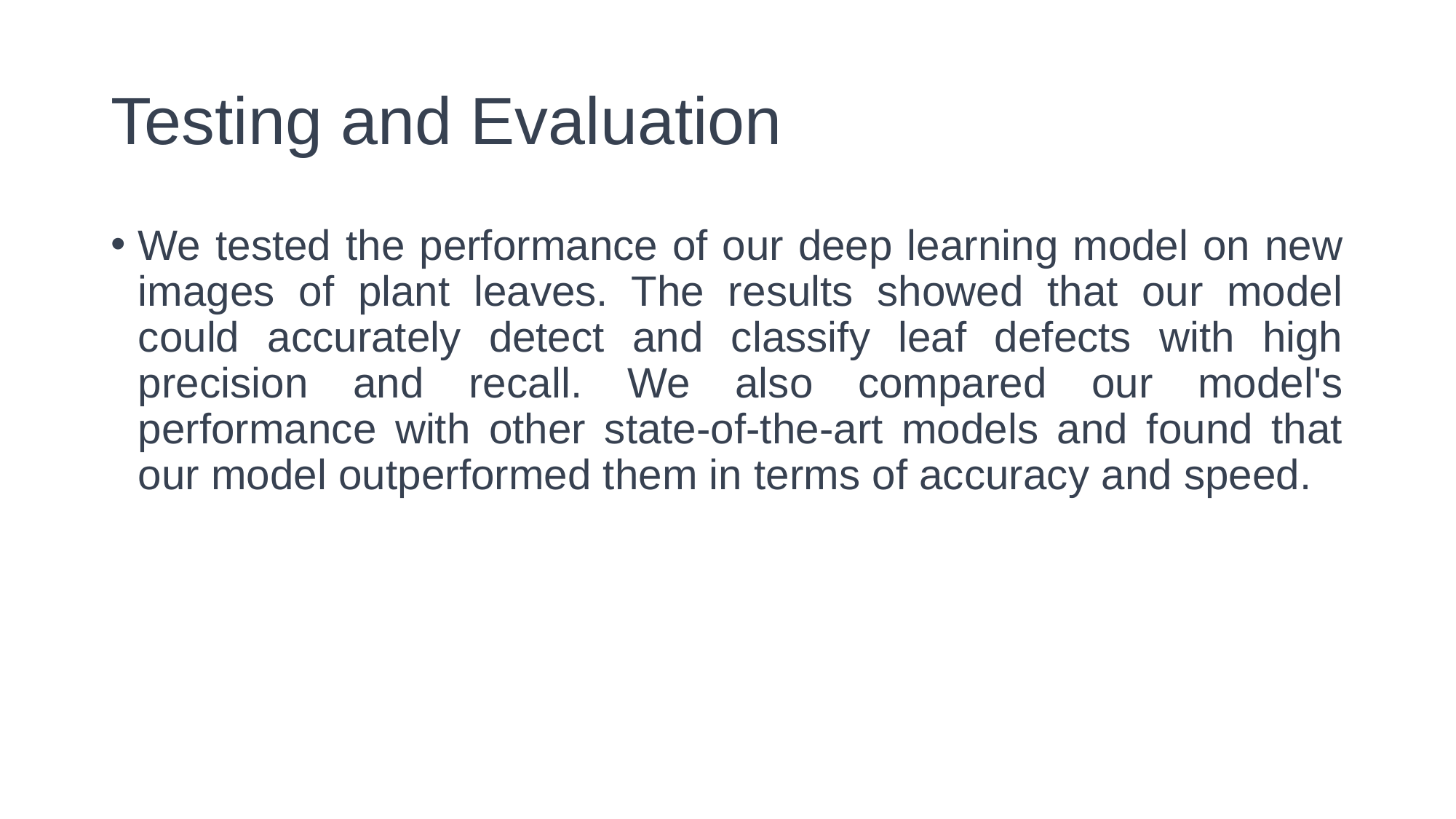

# Testing and Evaluation
We tested the performance of our deep learning model on new images of plant leaves. The results showed that our model could accurately detect and classify leaf defects with high precision and recall. We also compared our model's performance with other state-of-the-art models and found that our model outperformed them in terms of accuracy and speed.